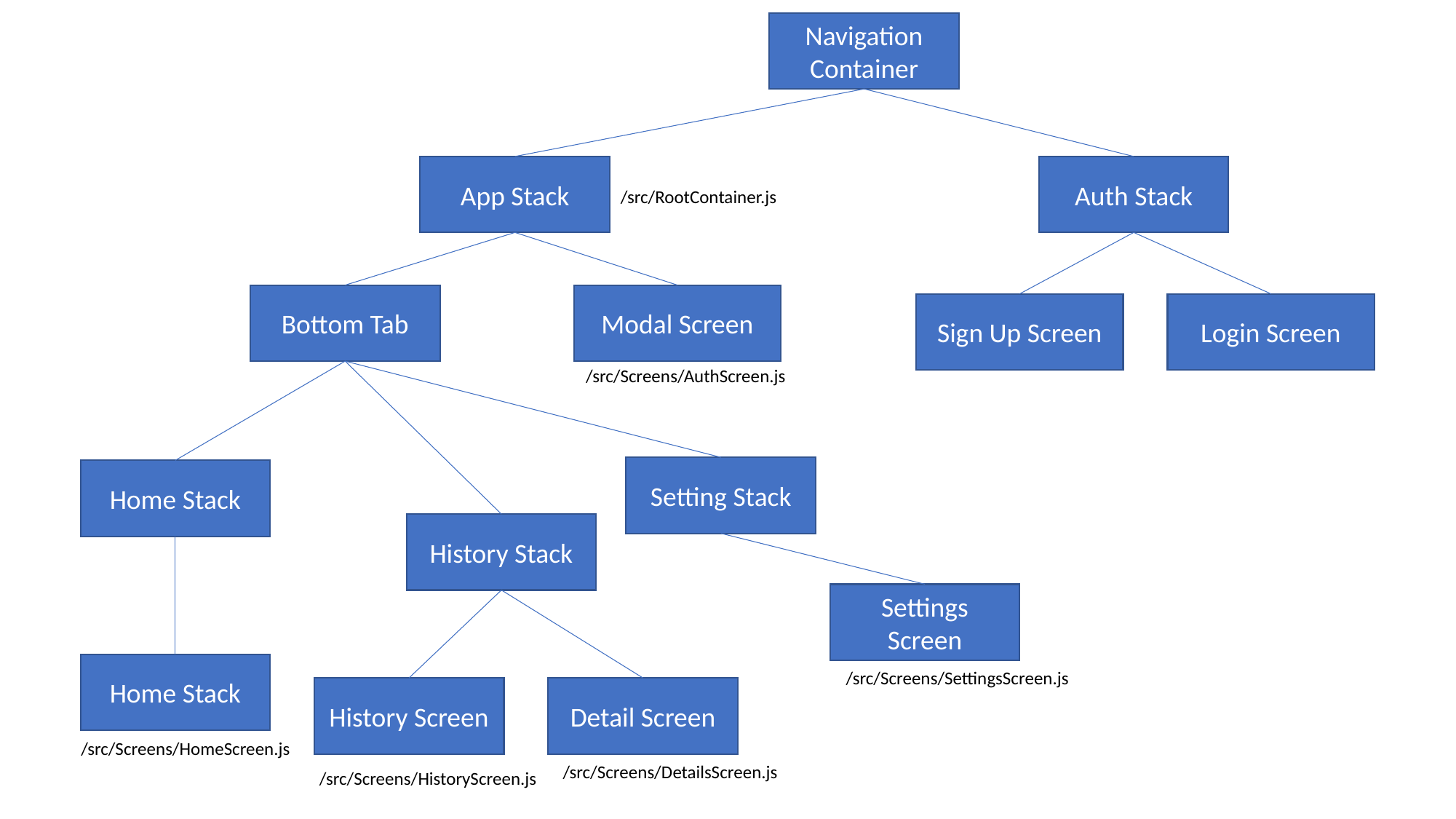

Navigation Container
App Stack
Auth Stack
/src/RootContainer.js
Bottom Tab
Modal Screen
Sign Up Screen
Login Screen
/src/Screens/AuthScreen.js
Setting Stack
Home Stack
History Stack
Settings Screen
Home Stack
/src/Screens/SettingsScreen.js
History Screen
Detail Screen
/src/Screens/HomeScreen.js
/src/Screens/DetailsScreen.js
/src/Screens/HistoryScreen.js